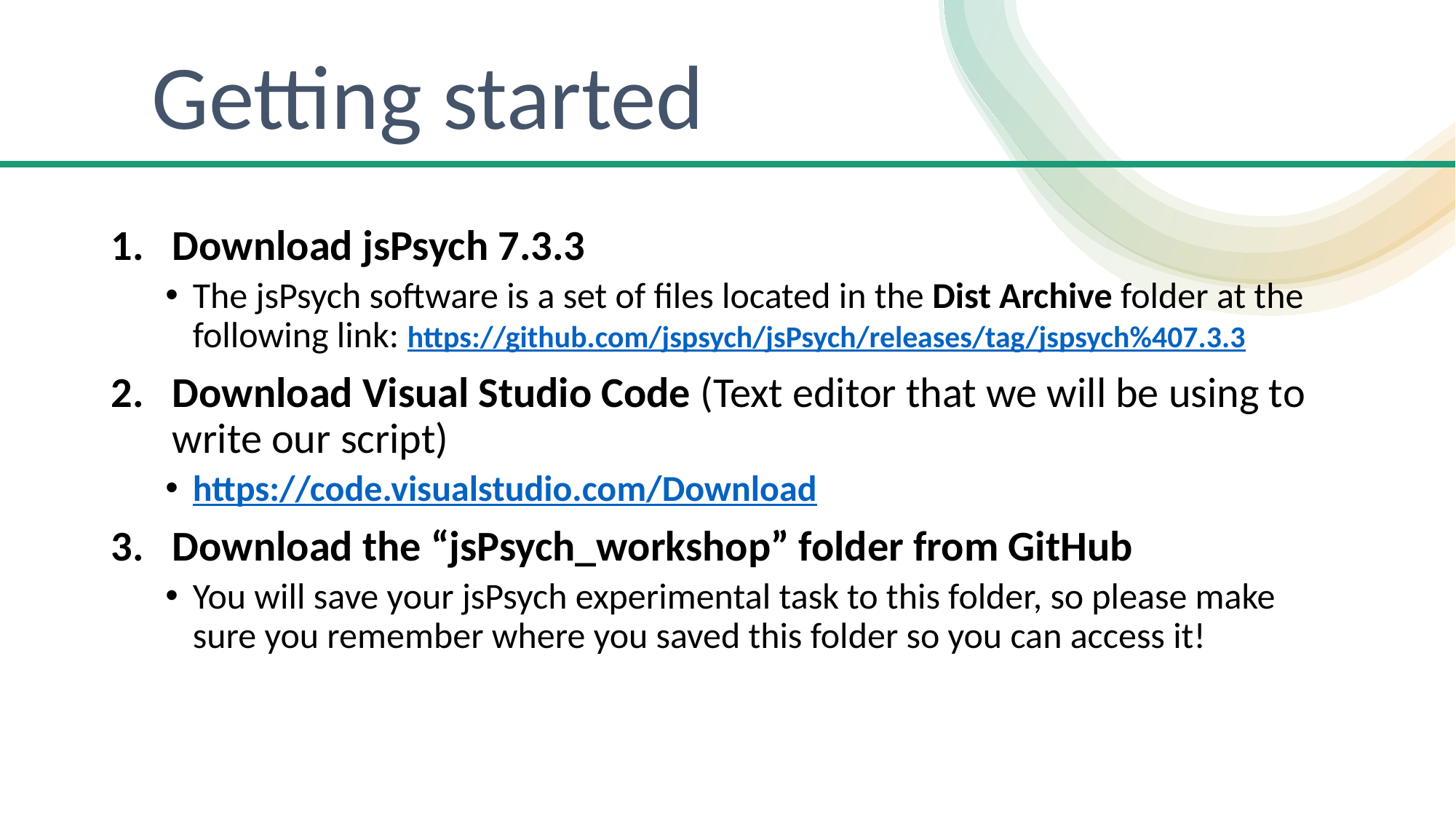

# Getting started
Download jsPsych 7.3.3
The jsPsych software is a set of files located in the Dist Archive folder at the following link: https://github.com/jspsych/jsPsych/releases/tag/jspsych%407.3.3
Download Visual Studio Code (Text editor that we will be using to write our script)
https://code.visualstudio.com/Download
Download the “jsPsych_workshop” folder from GitHub
You will save your jsPsych experimental task to this folder, so please make sure you remember where you saved this folder so you can access it!